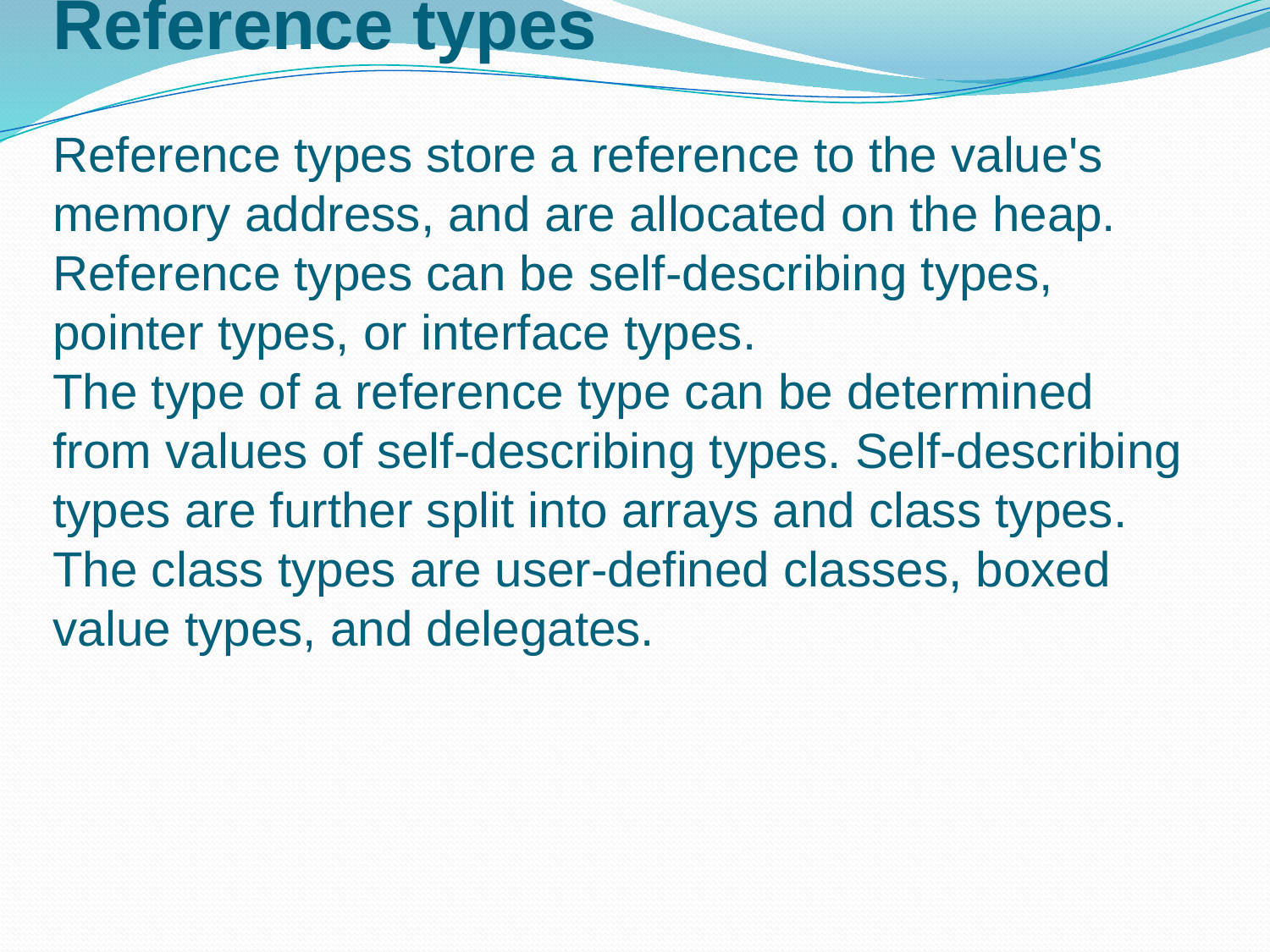

# Reference types Reference types store a reference to the value's memory address, and are allocated on the heap. Reference types can be self-describing types, pointer types, or interface types. The type of a reference type can be determined from values of self-describing types. Self-describing types are further split into arrays and class types. The class types are user-defined classes, boxed value types, and delegates.